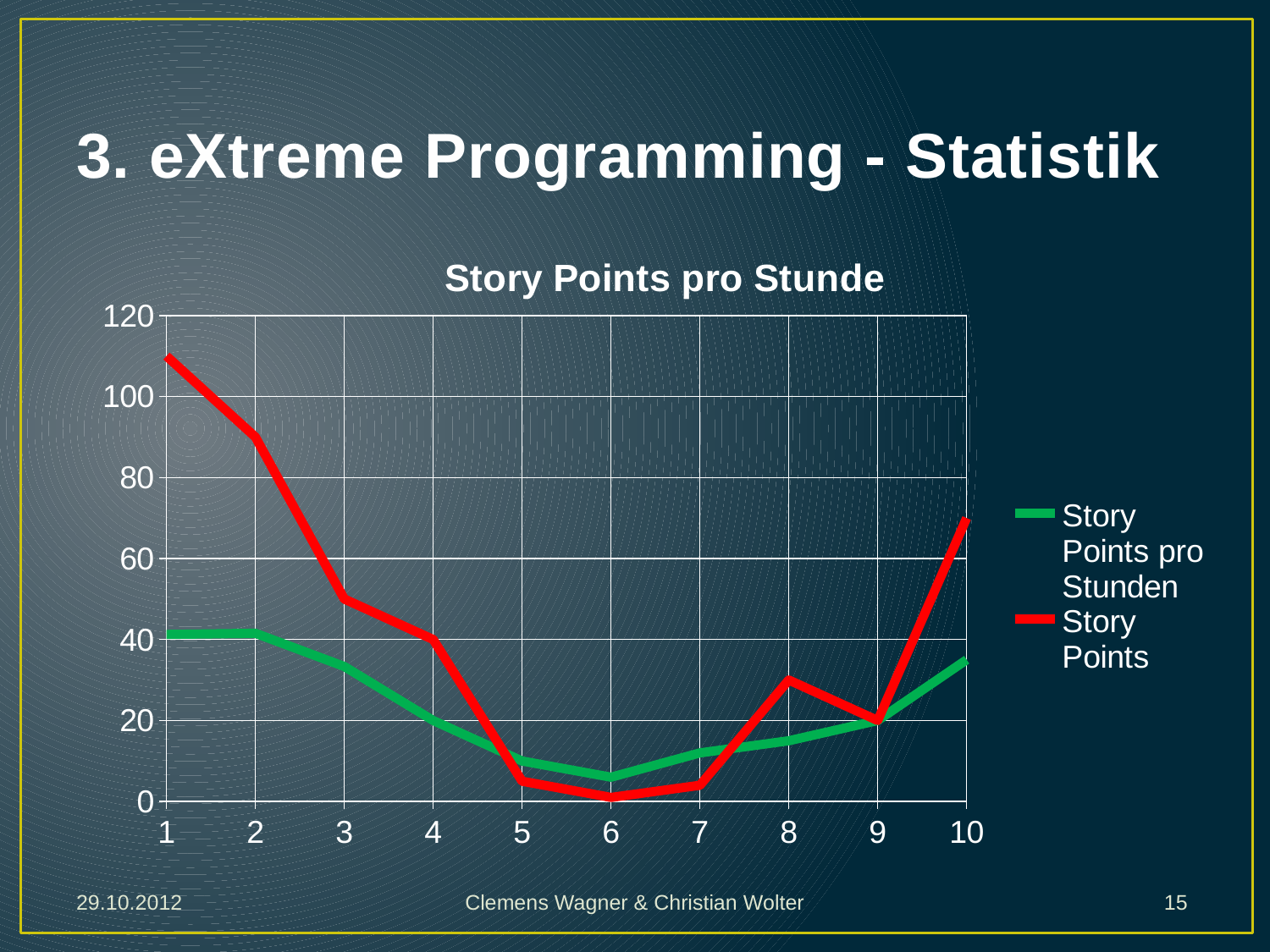

# 3. eXtreme Programming - Statistik

### Chart: Story Points pro Stunde

| Category | Story Points pro Stunden | Story Points |
|---|---|---|
29.10.2012
Clemens Wagner & Christian Wolter
15